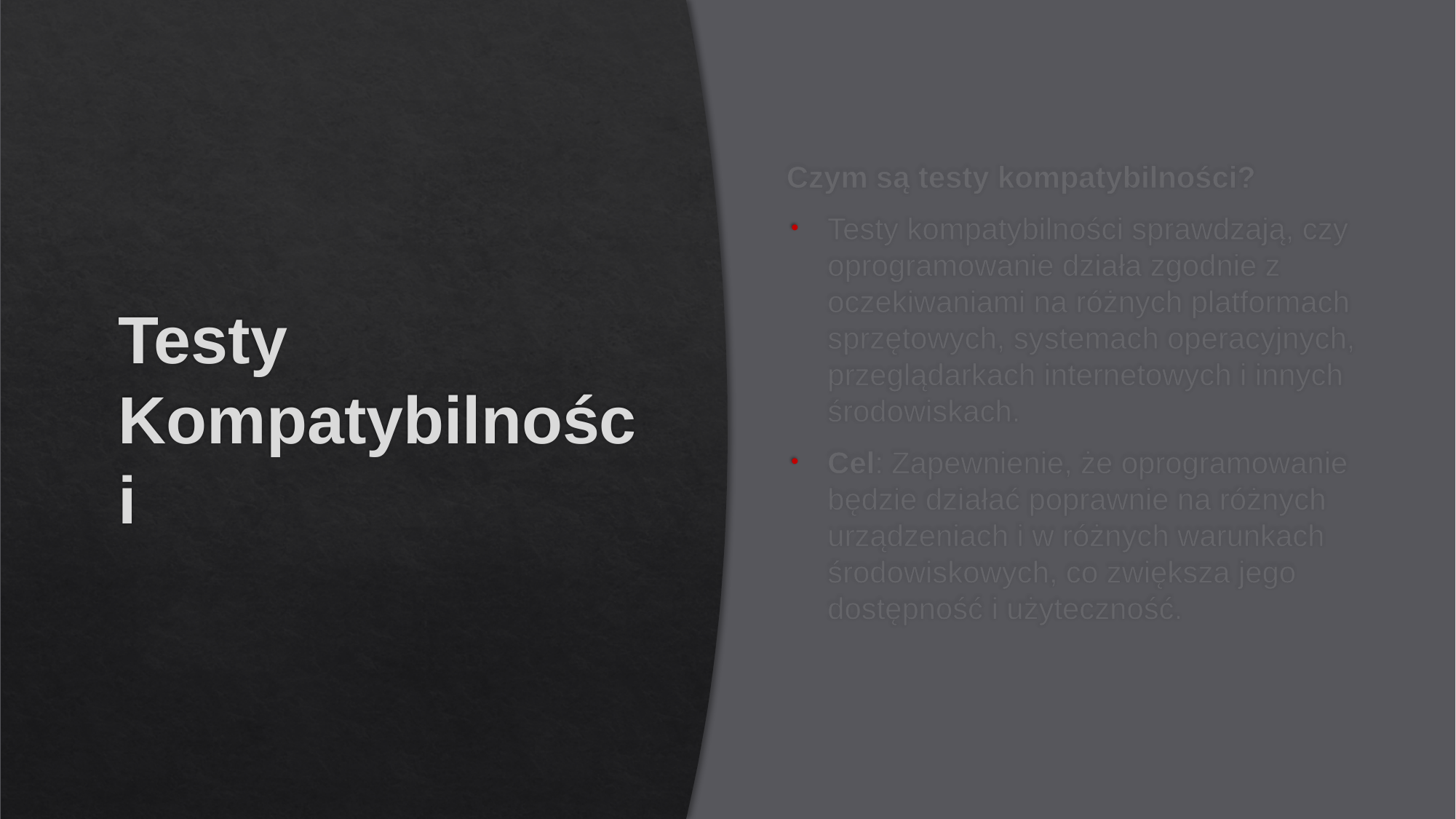

# Testy Kompatybilności
Czym są testy kompatybilności?
Testy kompatybilności sprawdzają, czy oprogramowanie działa zgodnie z oczekiwaniami na różnych platformach sprzętowych, systemach operacyjnych, przeglądarkach internetowych i innych środowiskach.
Cel: Zapewnienie, że oprogramowanie będzie działać poprawnie na różnych urządzeniach i w różnych warunkach środowiskowych, co zwiększa jego dostępność i użyteczność.